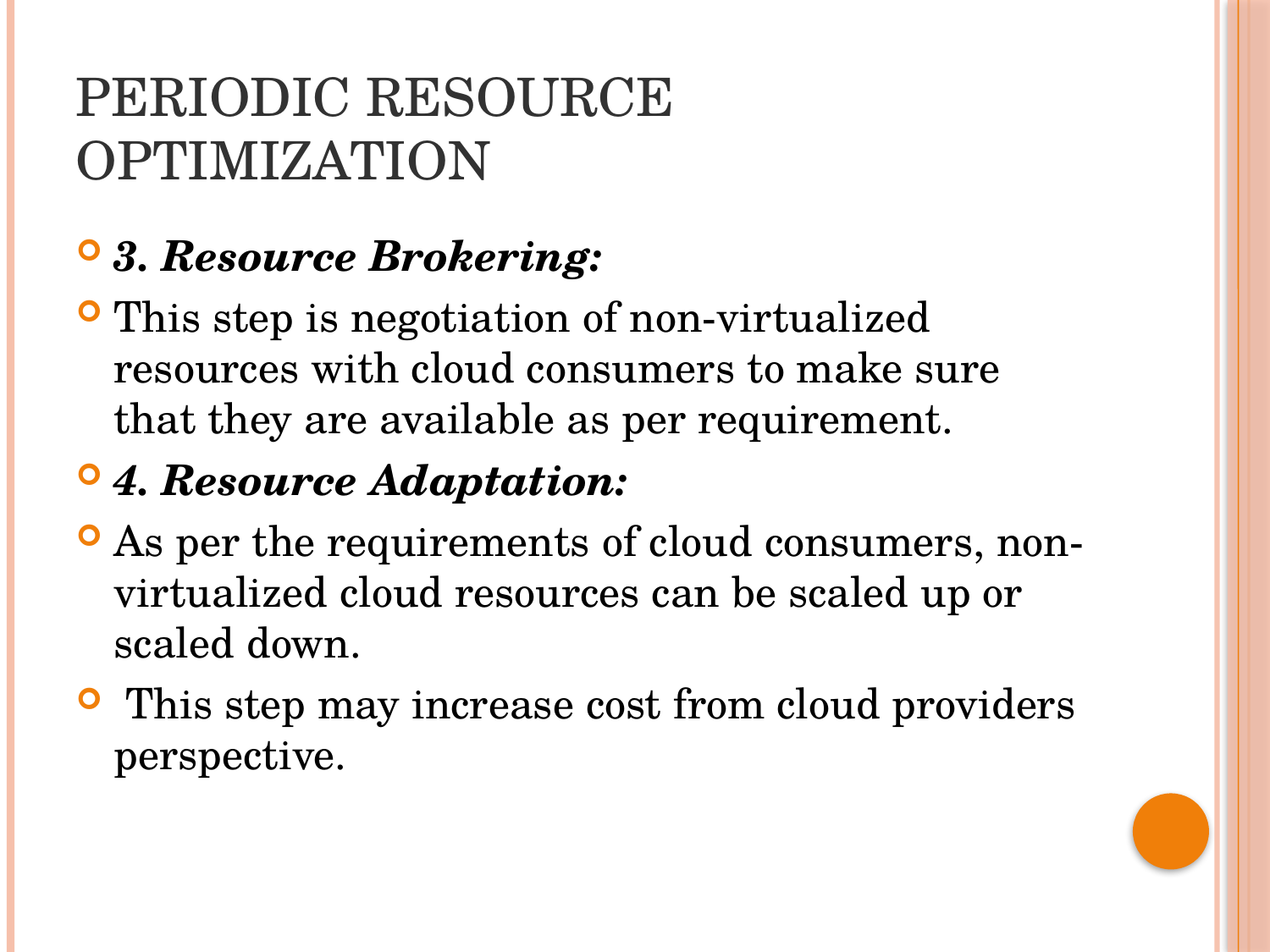

# Periodic resource optimization
3. Resource Brokering:
This step is negotiation of non-virtualized resources with cloud consumers to make sure that they are available as per requirement.
4. Resource Adaptation:
As per the requirements of cloud consumers, non-virtualized cloud resources can be scaled up or scaled down.
 This step may increase cost from cloud providers perspective.